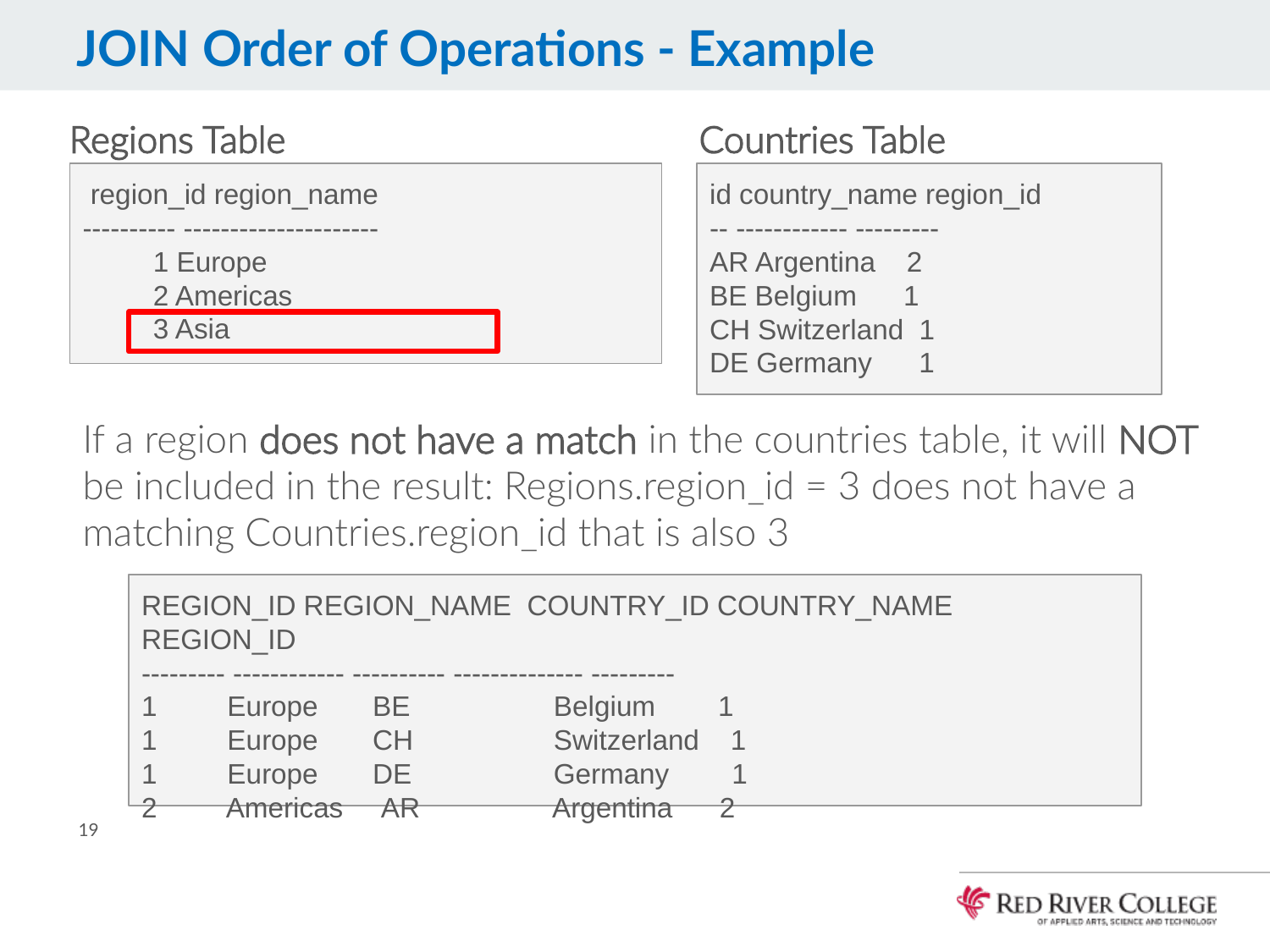

# JOIN Order of Operations - Example
Regions Table
Countries Table
 region_id region_name
---------- ---------------------
         1 Europe
         2 Americas
         3 Asia

id country_name region_id
-- ------------ ---------
AR Argentina    2
BE Belgium      1
CH Switzerland  1
DE Germany      1

If a region does not have a match in the countries table, it will NOT be included in the result: Regions.region_id = 3 does not have a matching Countries.region_id that is also 3
REGION_ID REGION_NAME  COUNTRY_ID COUNTRY_NAME   REGION_ID
--------- ------------ ---------- -------------- ---------
1         Europe       BE 	    Belgium        1
1         Europe       CH 	    Switzerland    1
1         Europe       DE 	    Germany        1
2         Americas     AR	    Argentina      2
19